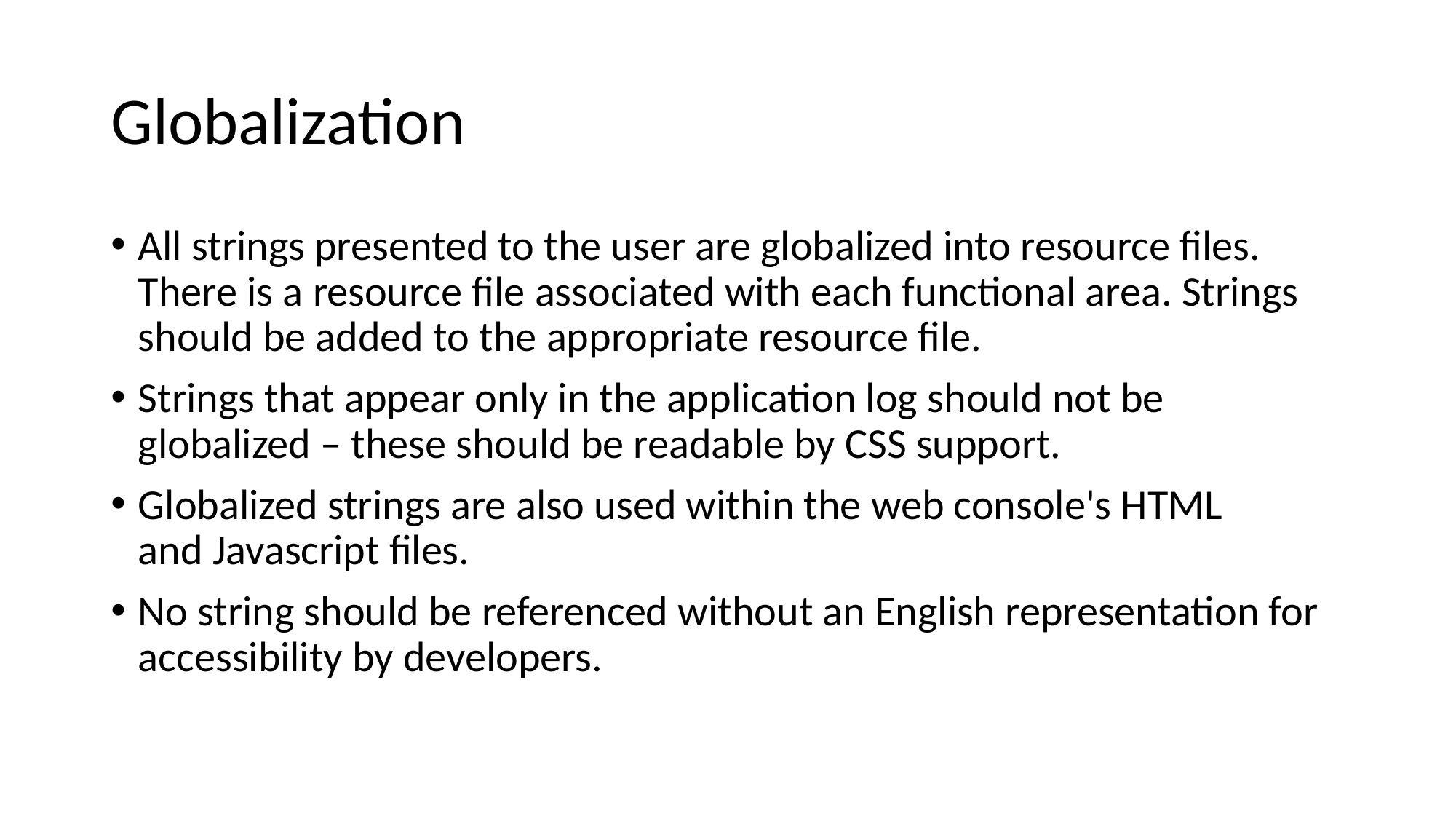

# Globalization
All strings presented to the user are globalized into resource files. There is a resource file associated with each functional area. Strings should be added to the appropriate resource file.
Strings that appear only in the application log should not be globalized – these should be readable by CSS support.
Globalized strings are also used within the web console's HTML and Javascript files.
No string should be referenced without an English representation for accessibility by developers.